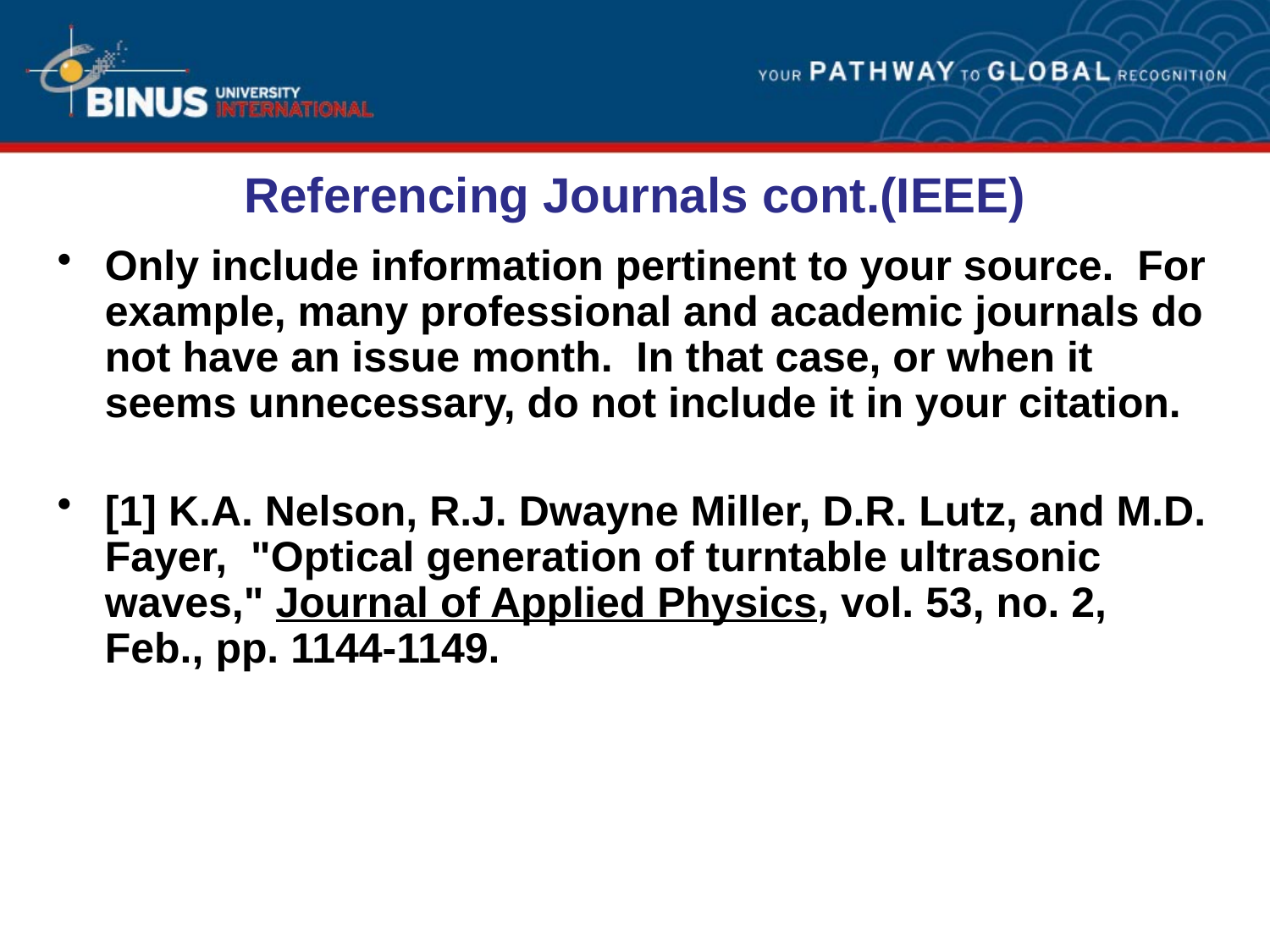

# Referencing Journals cont.(IEEE)
Only include information pertinent to your source.  For example, many professional and academic journals do not have an issue month.  In that case, or when it seems unnecessary, do not include it in your citation.

[1] K.A. Nelson, R.J. Dwayne Miller, D.R. Lutz, and M.D. Fayer,  "Optical generation of turntable ultrasonic waves," Journal of Applied Physics, vol. 53, no. 2, Feb., pp. 1144-1149.